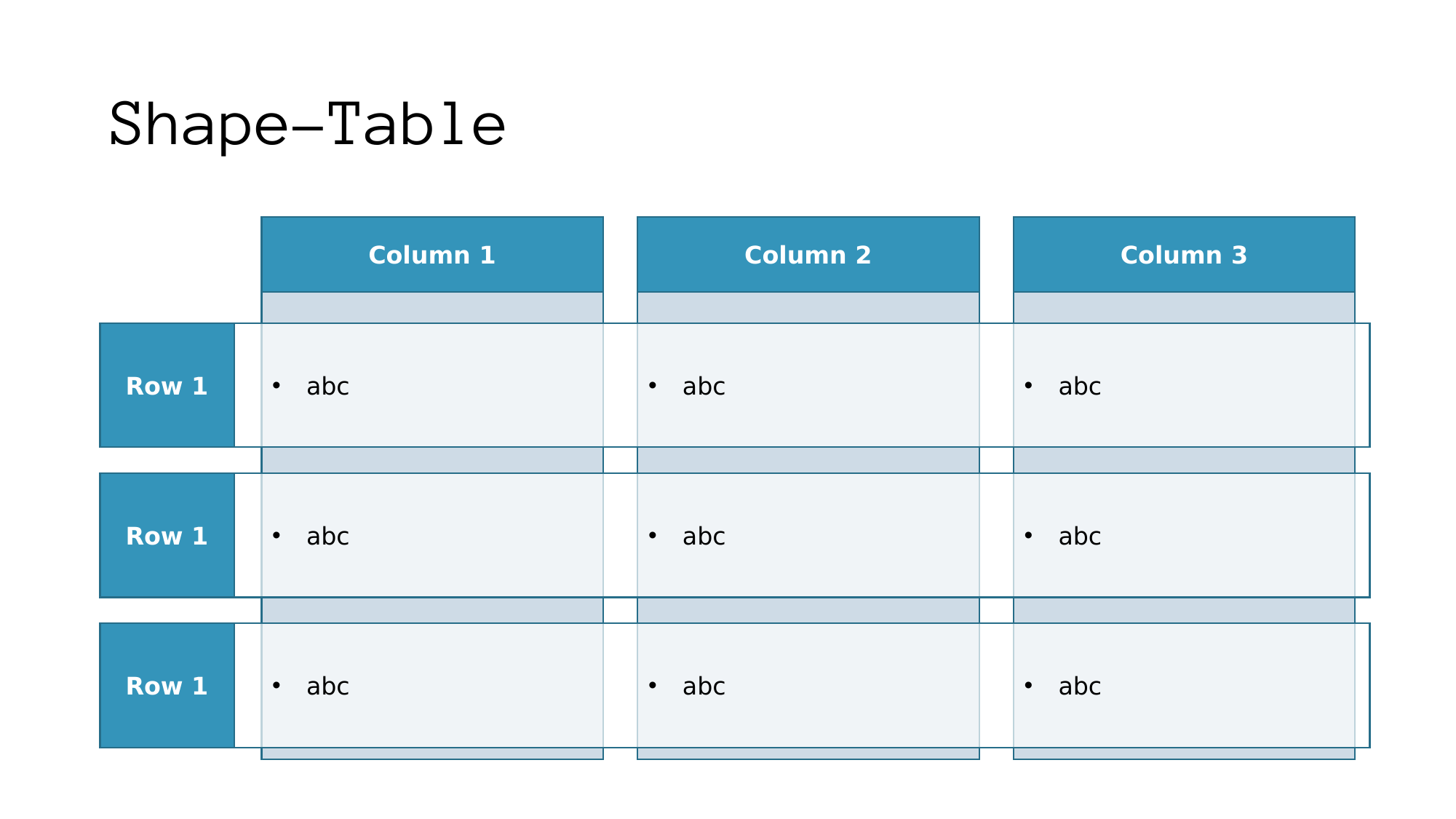

# Shape-Table
Column 1
Column 2
Column 3

abc
abc
abc
Row 1

abc
abc
abc
Row 1

abc
abc
abc
Row 1